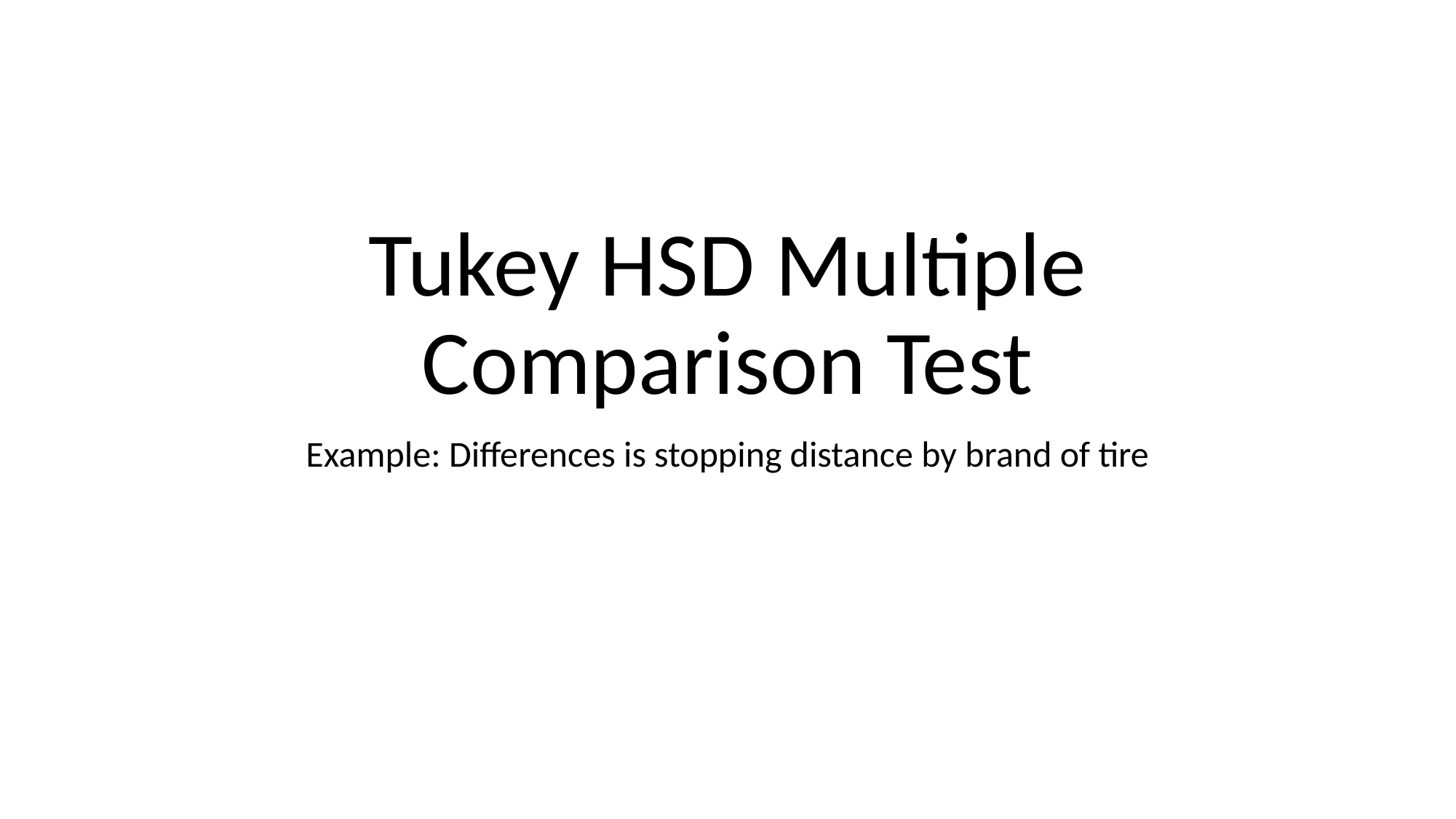

# Tukey HSD Multiple Comparison Test
Example: Differences is stopping distance by brand of tire